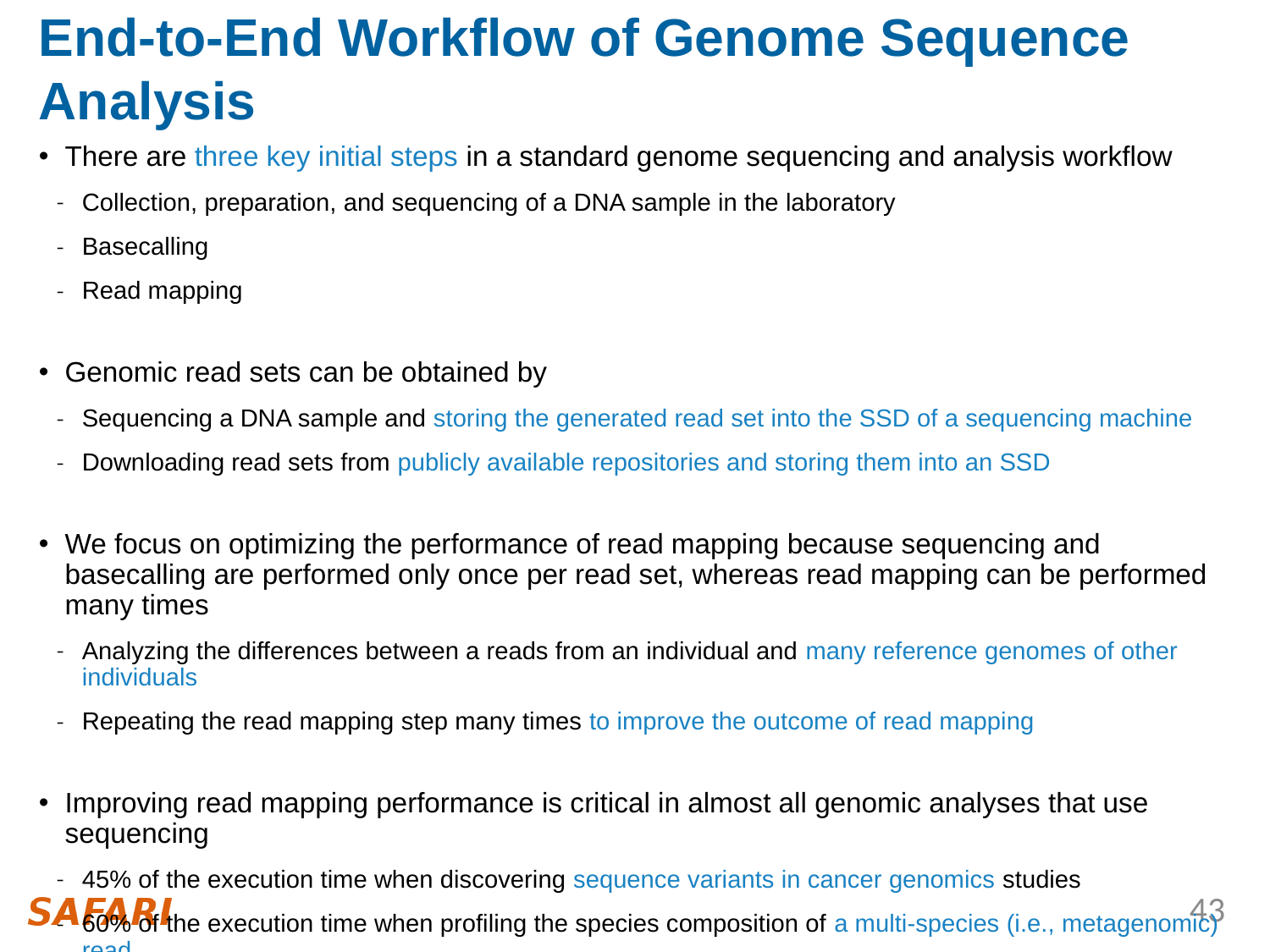

# End-to-End Workflow of Genome Sequence Analysis
There are three key initial steps in a standard genome sequencing and analysis workflow
Collection, preparation, and sequencing of a DNA sample in the laboratory
Basecalling
Read mapping
Genomic read sets can be obtained by
Sequencing a DNA sample and storing the generated read set into the SSD of a sequencing machine
Downloading read sets from publicly available repositories and storing them into an SSD
We focus on optimizing the performance of read mapping because sequencing and basecalling are performed only once per read set, whereas read mapping can be performed many times
Analyzing the differences between a reads from an individual and many reference genomes of other individuals
Repeating the read mapping step many times to improve the outcome of read mapping
Improving read mapping performance is critical in almost all genomic analyses that use sequencing
45% of the execution time when discovering sequence variants in cancer genomics studies
60% of the execution time when profiling the species composition of a multi-species (i.e., metagenomic) read